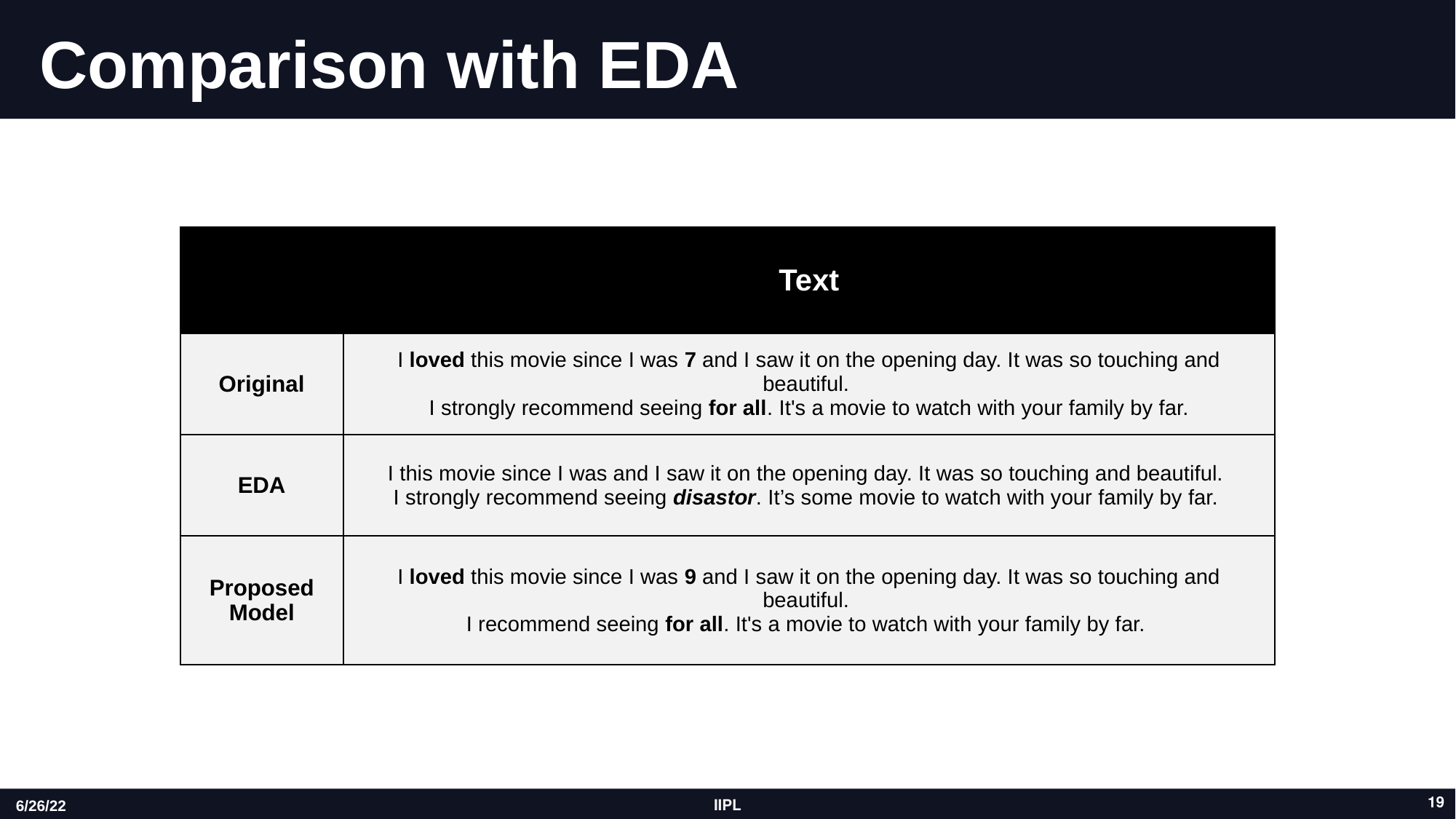

# Comparison with EDA
|  | Text |
| --- | --- |
| Original | I loved this movie since I was 7 and I saw it on the opening day. It was so touching and beautiful. I strongly recommend seeing for all. It's a movie to watch with your family by far. |
| EDA | I this movie since I was and I saw it on the opening day. It was so touching and beautiful. I strongly recommend seeing disastor. It’s some movie to watch with your family by far. |
| Proposed Model | I loved this movie since I was 9 and I saw it on the opening day. It was so touching and beautiful. I recommend seeing for all. It's a movie to watch with your family by far. |
19
IIPL
6/26/22